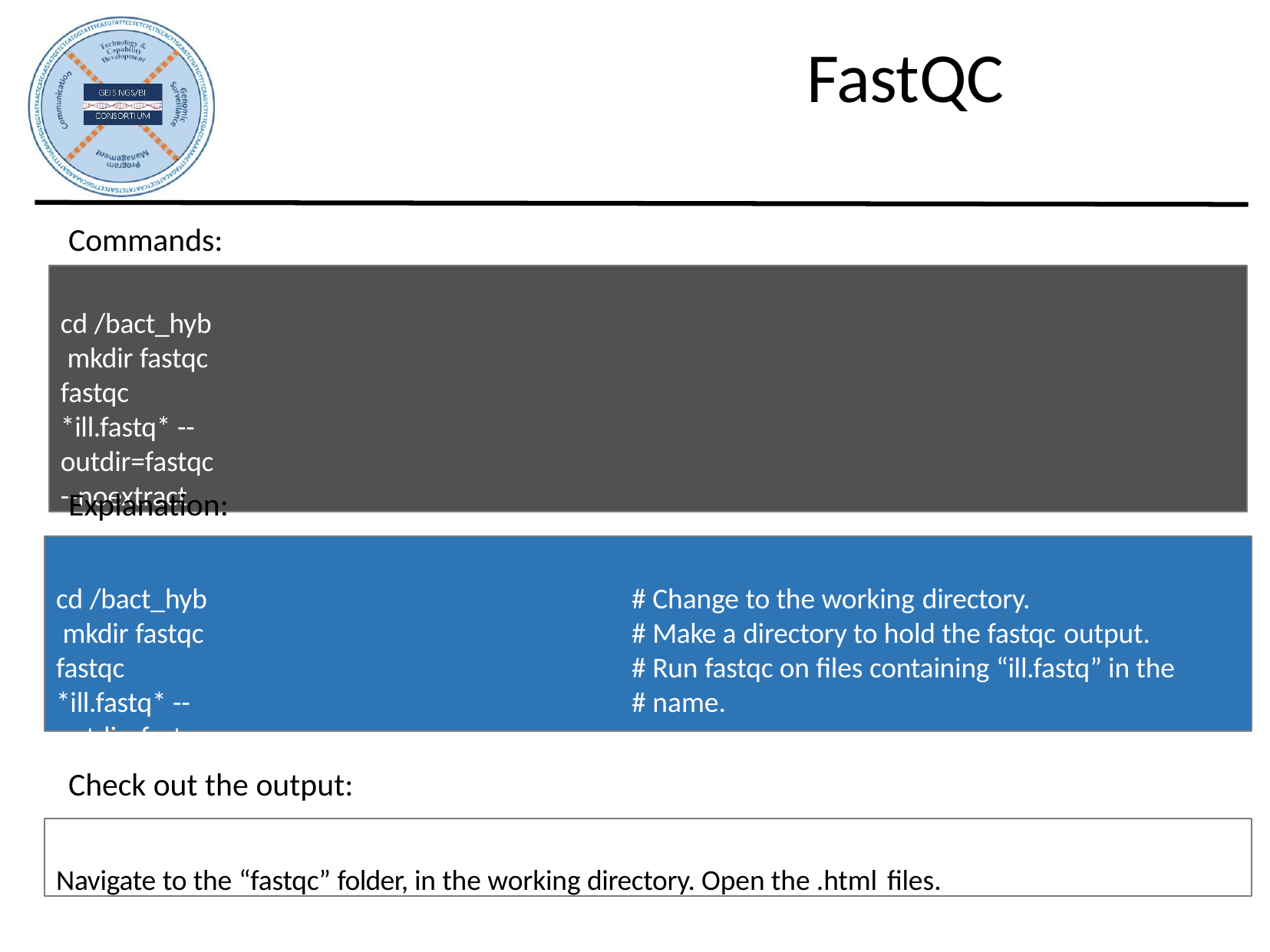

# FastQC

Commands:

cd /bact_hyb  mkdir fastqc
fastqc *ill.fastq* --outdir=fastqc --noextract
Explanation:

cd /bact_hyb  mkdir fastqc
fastqc *ill.fastq* --outdir=fastqc --noextract
# Change to the working directory.
# Make a directory to hold the fastqc output.
# Run fastqc on files containing “ill.fastq” in the  # name.
Check out the output:

Navigate to the “fastqc” folder, in the working directory. Open the .html files.